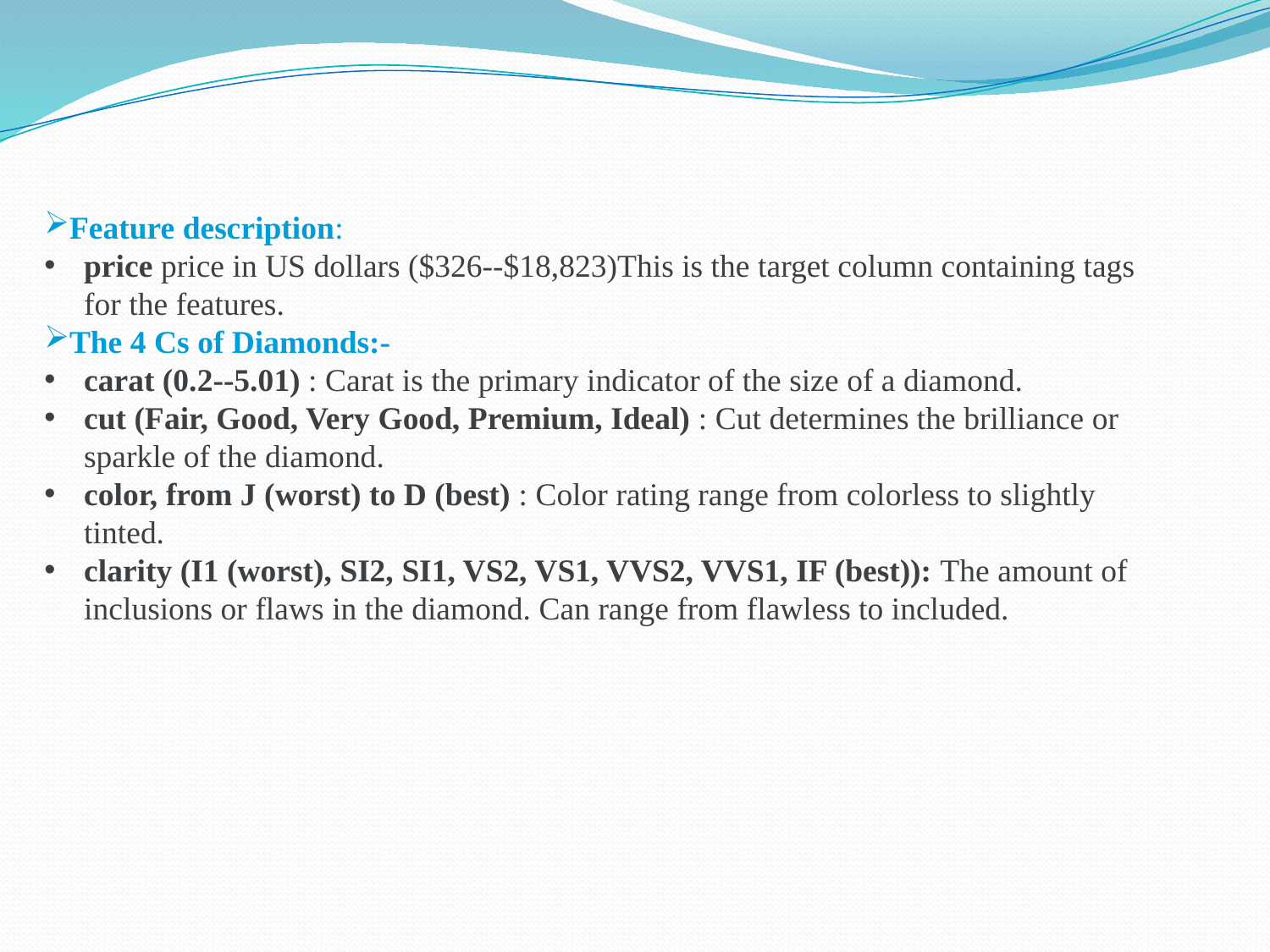

Feature description:
price price in US dollars ($326--$18,823)This is the target column containing tags for the features.
The 4 Cs of Diamonds:-
carat (0.2--5.01) : Carat is the primary indicator of the size of a diamond.
cut (Fair, Good, Very Good, Premium, Ideal) : Cut determines the brilliance or sparkle of the diamond.
color, from J (worst) to D (best) : Color rating range from colorless to slightly tinted.
clarity (I1 (worst), SI2, SI1, VS2, VS1, VVS2, VVS1, IF (best)): The amount of inclusions or flaws in the diamond. Can range from flawless to included.